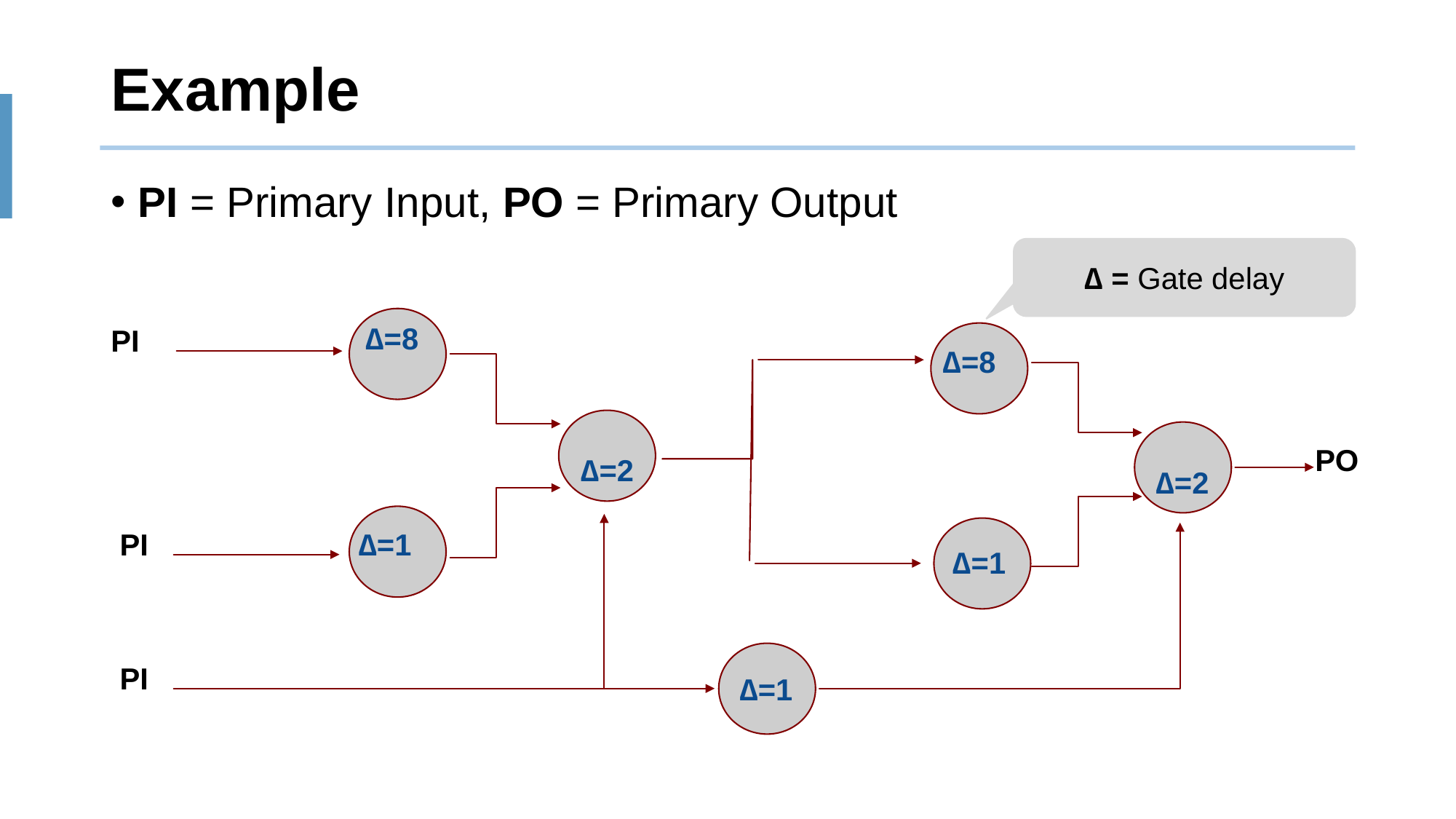

# Example
PI = Primary Input, PO = Primary Output

∆ = Gate delay

∆=8
PI

∆=8

PO
∆=2
∆=2

PI
∆=1

∆=1

PI
∆=1